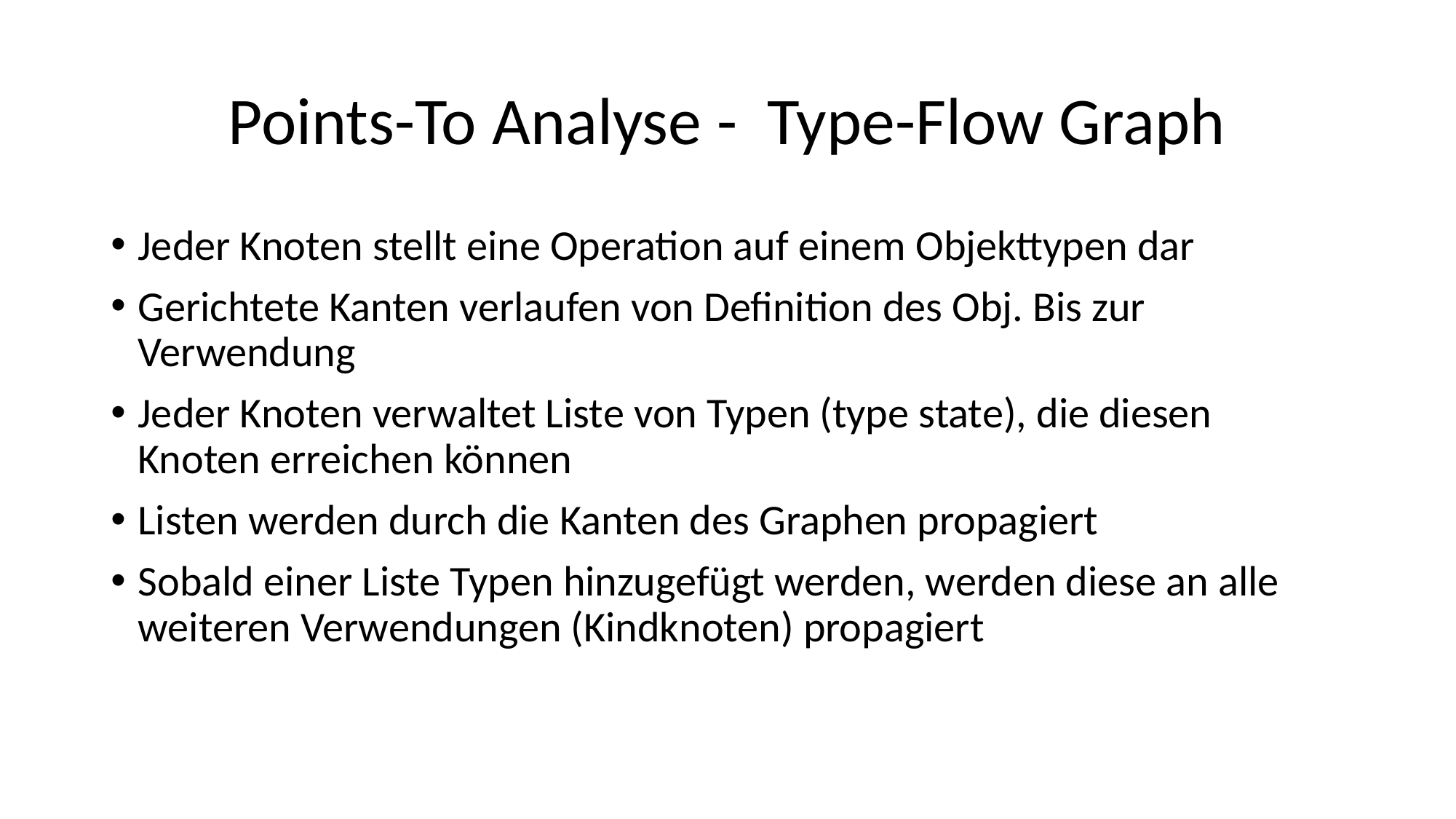

Points-To Analyse -  Type-Flow Graph
Jeder Knoten stellt eine Operation auf einem Objekttypen dar
Gerichtete Kanten verlaufen von Definition des Obj. Bis zur Verwendung
Jeder Knoten verwaltet Liste von Typen (type state), die diesen Knoten erreichen können
Listen werden durch die Kanten des Graphen propagiert
Sobald einer Liste Typen hinzugefügt werden, werden diese an alle weiteren Verwendungen (Kindknoten) propagiert